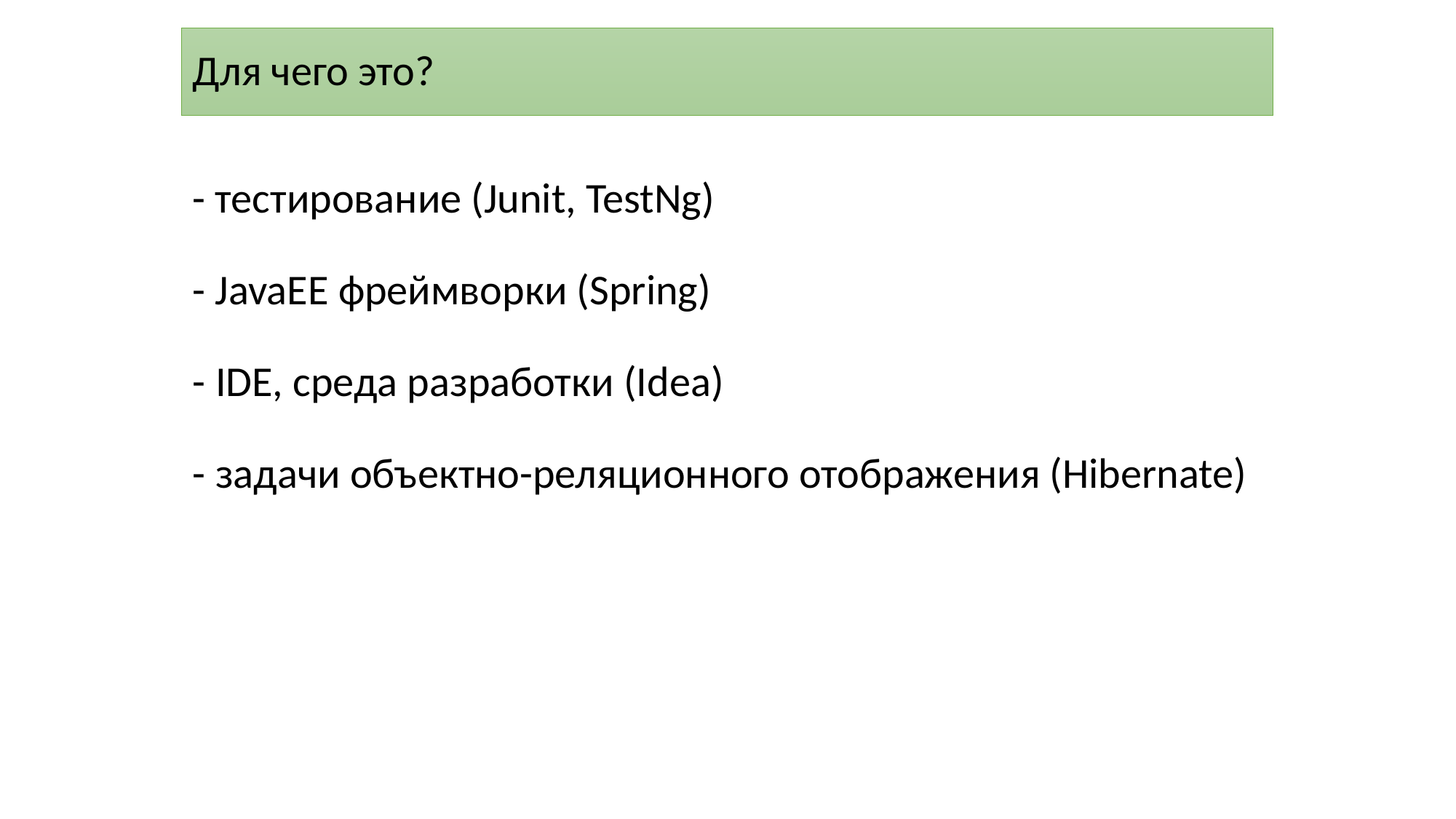

Для чего это?
# - тестирование (Junit, TestNg) - JavaEE фреймворки (Spring) - IDE, среда разработки (Idea) - задачи объектно-реляционного отображения (Hibernate)